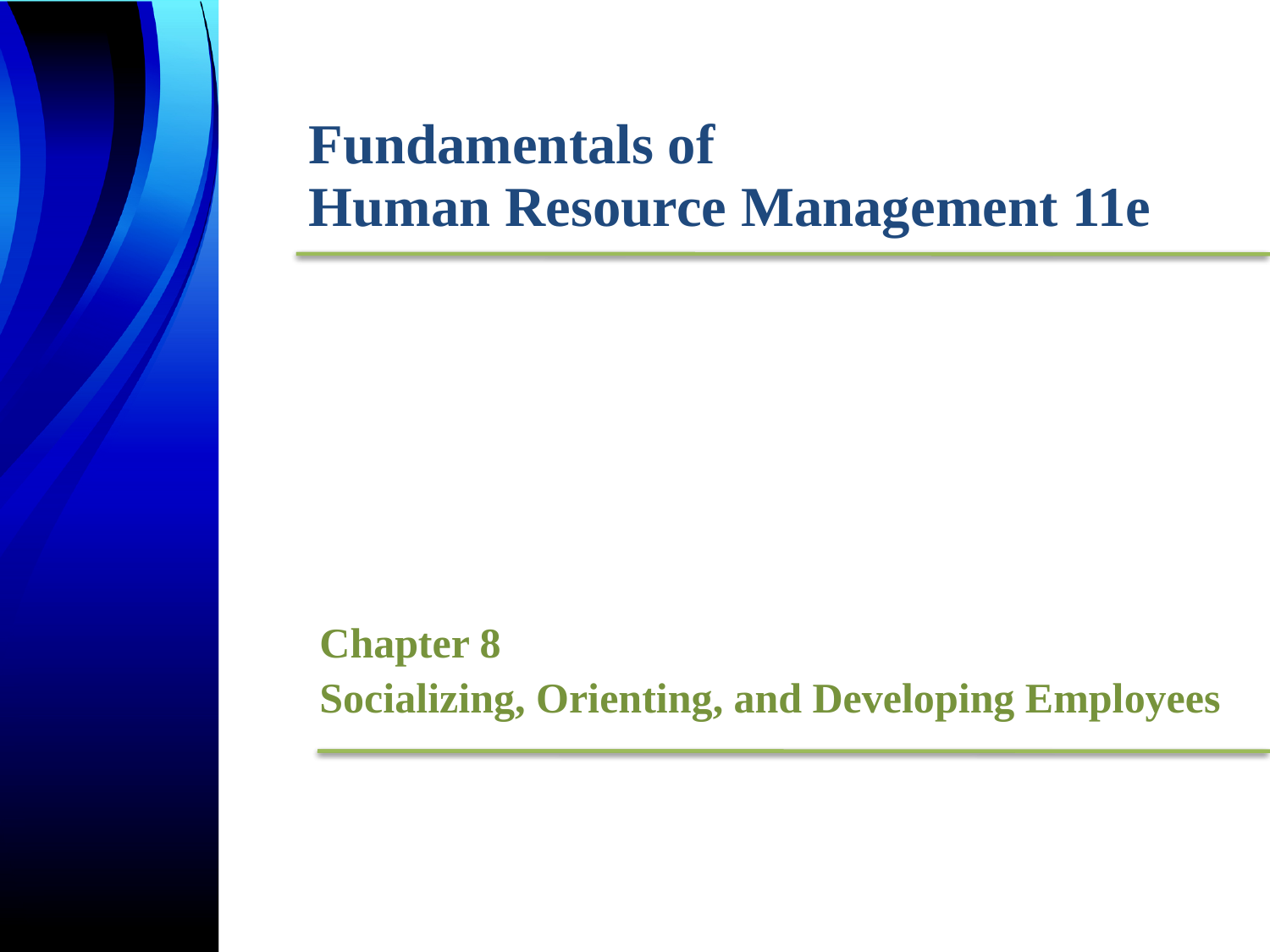

Chapter 8
Socializing, Orienting, and Developing Employees